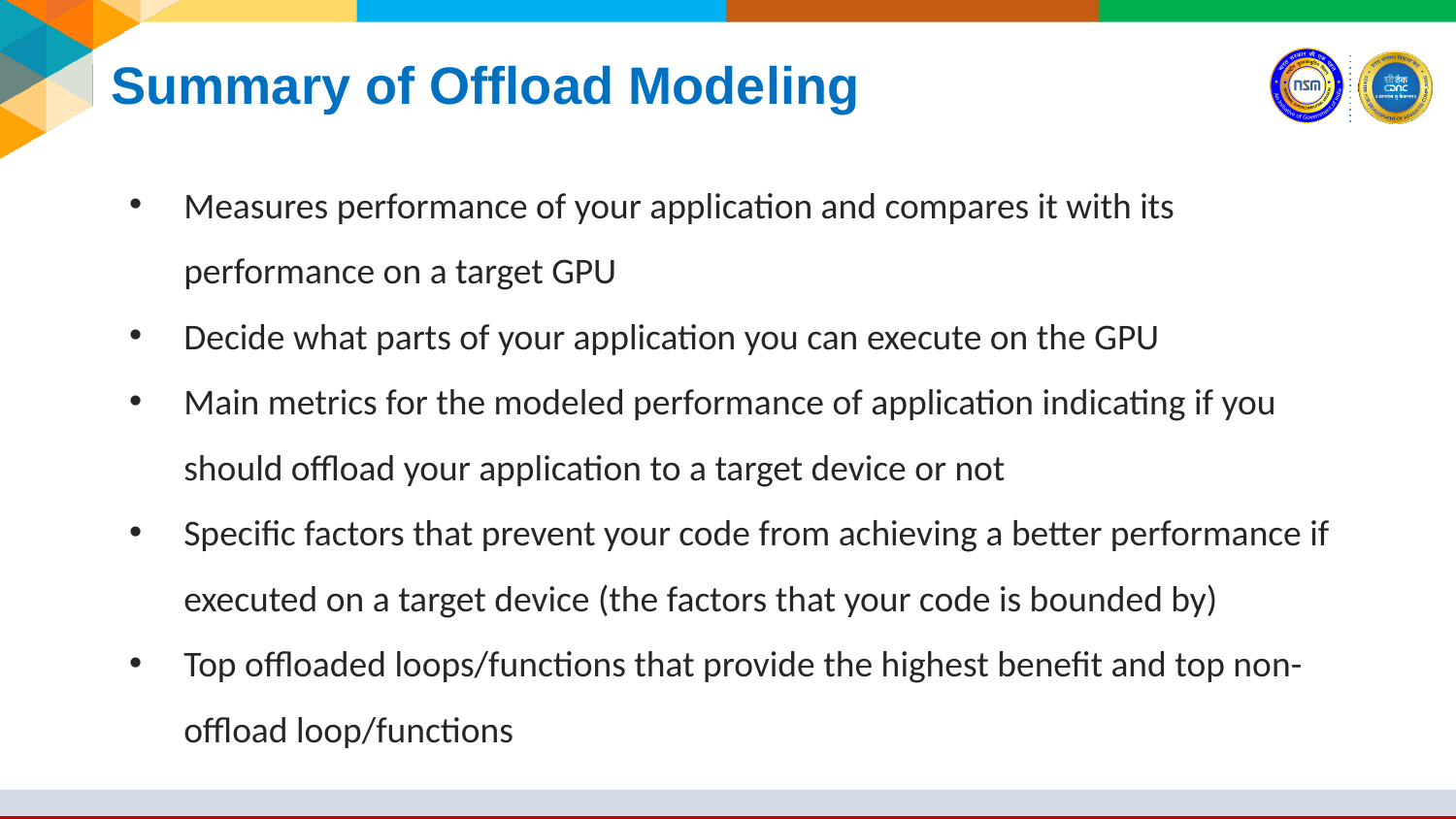

# Summary of Offload Modeling
Measures performance of your application and compares it with its performance on a target GPU
Decide what parts of your application you can execute on the GPU
Main metrics for the modeled performance of application indicating if you should offload your application to a target device or not
Specific factors that prevent your code from achieving a better performance if executed on a target device (the factors that your code is bounded by)
Top offloaded loops/functions that provide the highest benefit and top non-offload loop/functions